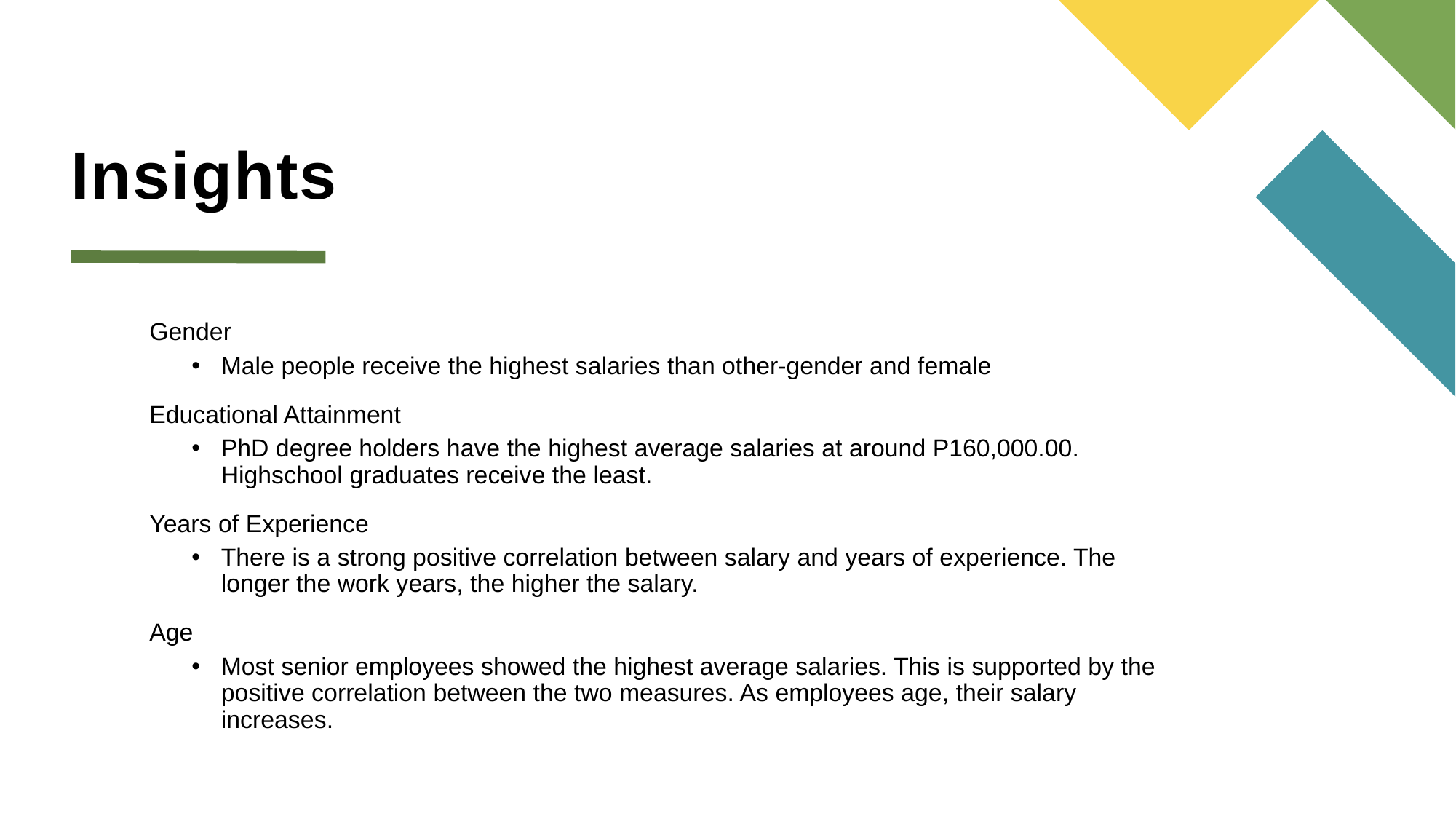

# Insights
Gender
Male people receive the highest salaries than other-gender and female
Educational Attainment
PhD degree holders have the highest average salaries at around P160,000.00. Highschool graduates receive the least.
Years of Experience
There is a strong positive correlation between salary and years of experience. The longer the work years, the higher the salary.
Age
Most senior employees showed the highest average salaries. This is supported by the positive correlation between the two measures. As employees age, their salary increases.